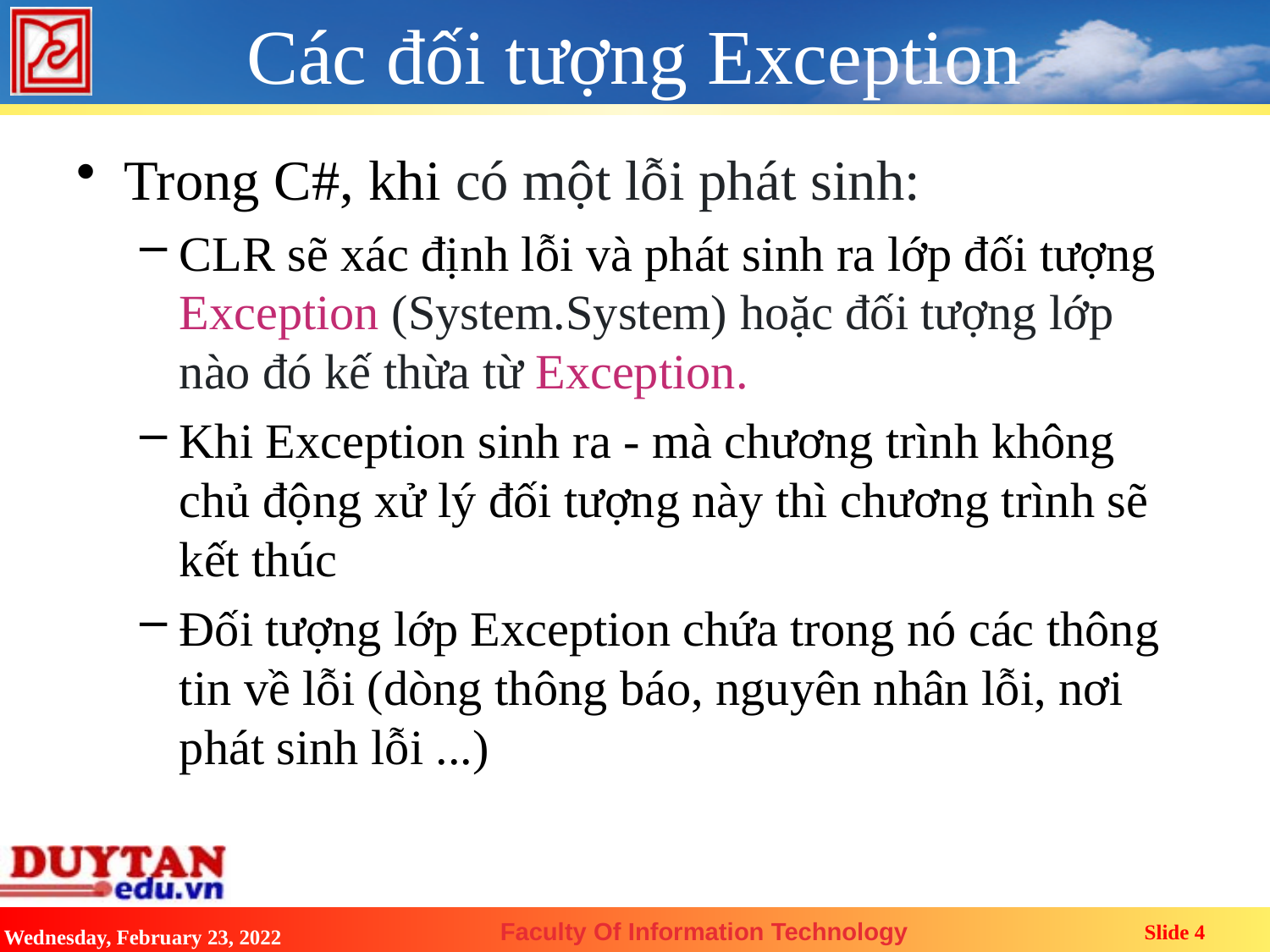

# Các đối tượng Exception
Trong C#, khi có một lỗi phát sinh:
CLR sẽ xác định lỗi và phát sinh ra lớp đối tượng Exception (System.System) hoặc đối tượng lớp nào đó kế thừa từ Exception.
Khi Exception sinh ra - mà chương trình không chủ động xử lý đối tượng này thì chương trình sẽ kết thúc
Đối tượng lớp Exception chứa trong nó các thông tin về lỗi (dòng thông báo, nguyên nhân lỗi, nơi phát sinh lỗi ...)